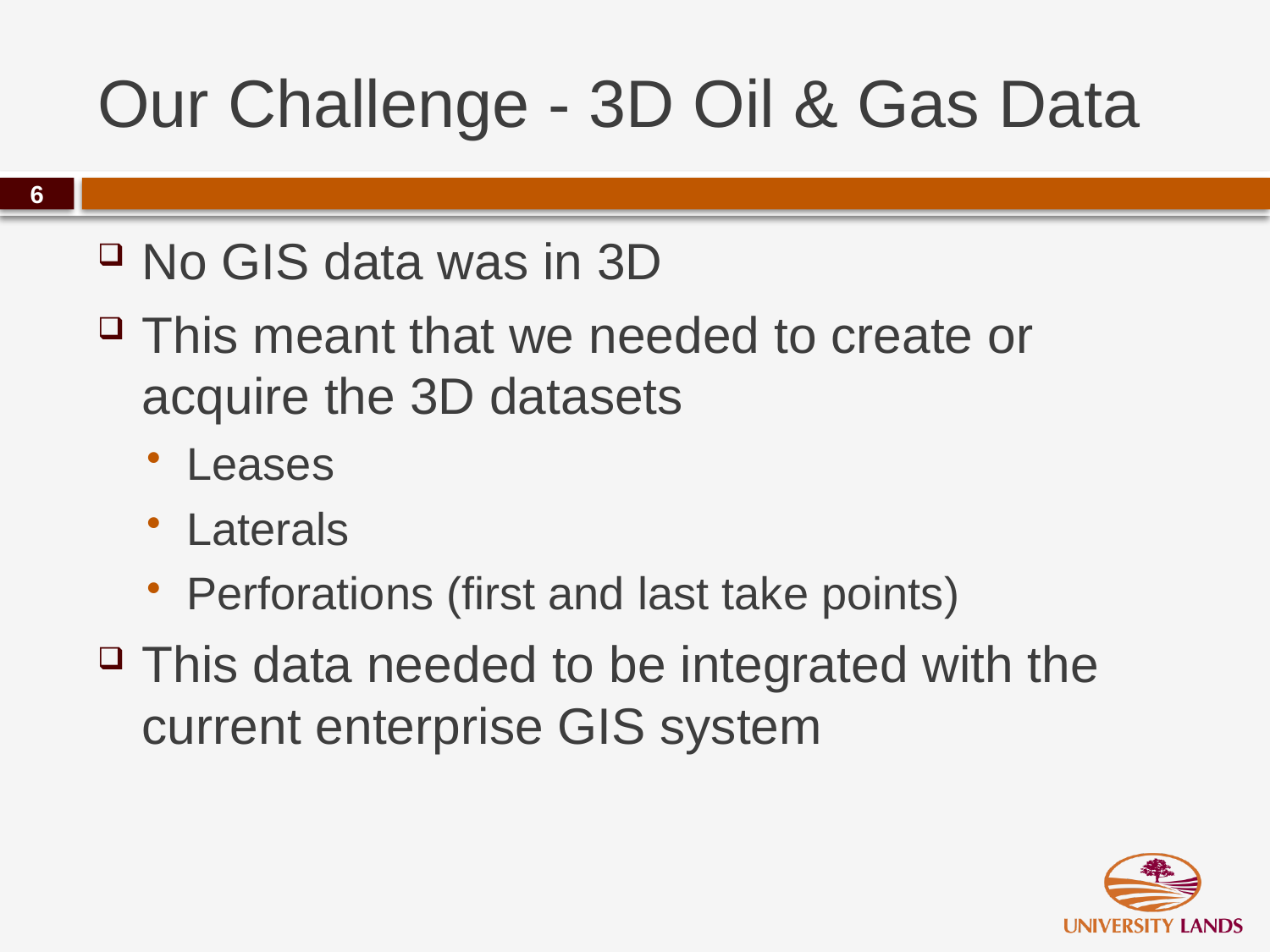

# Our Challenge - 3D Oil & Gas Data
6
No GIS data was in 3D
This meant that we needed to create or acquire the 3D datasets
Leases
Laterals
Perforations (first and last take points)
This data needed to be integrated with the current enterprise GIS system